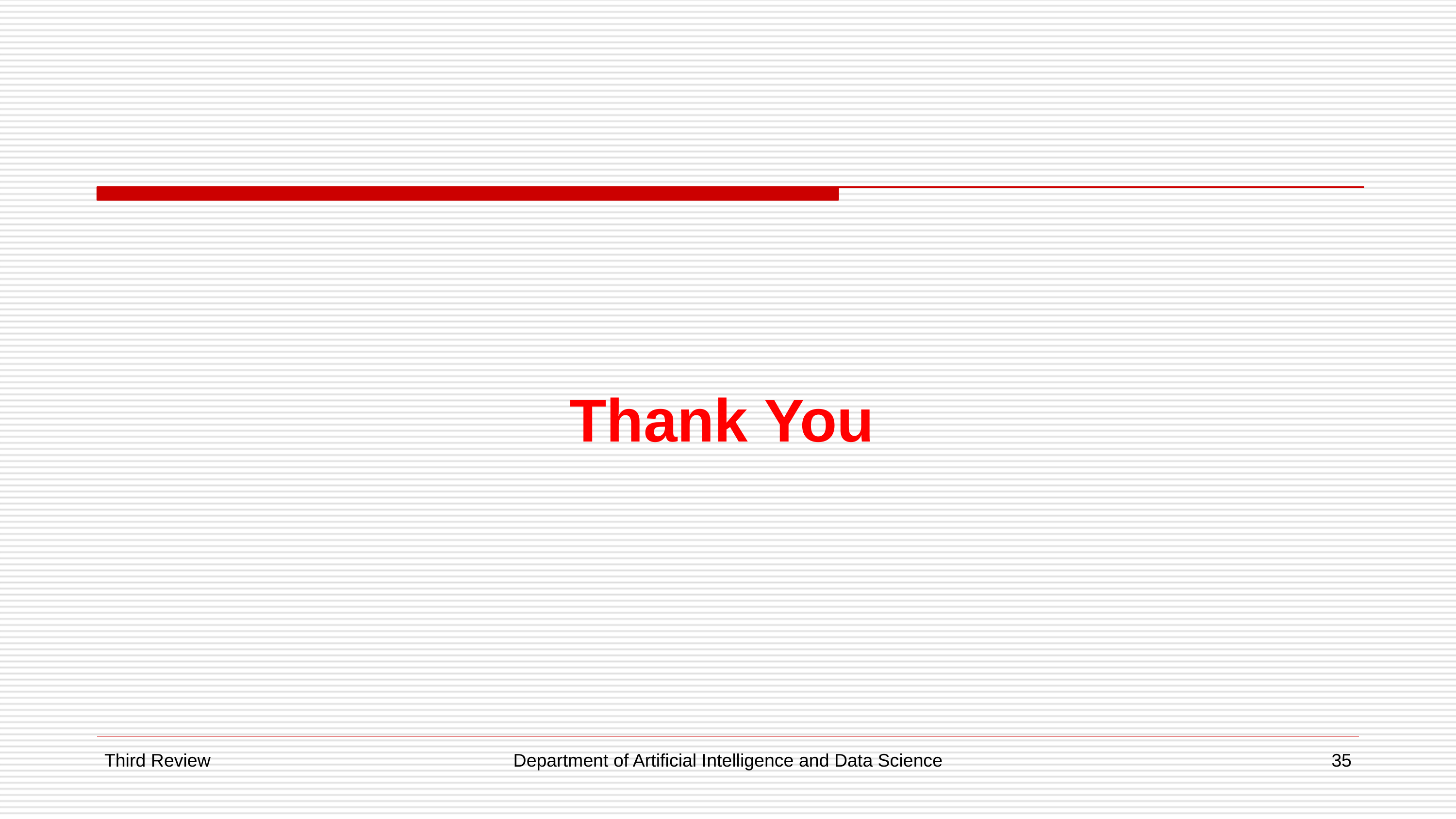

Thank You

Third Review
Department of Artificial Intelligence and Data Science
35